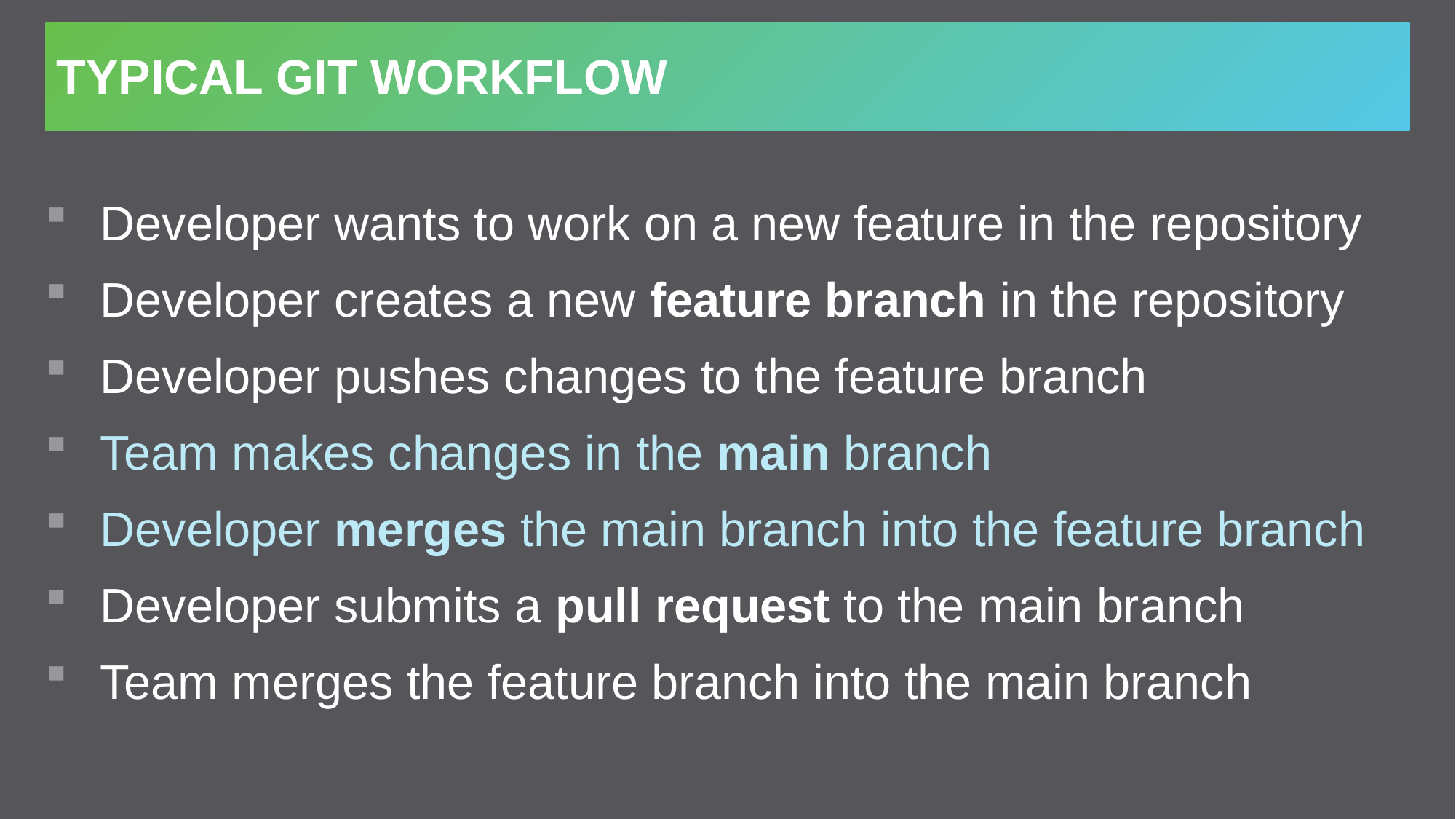

# Typical Git Workflow
Developer wants to work on a new feature in the repository
Developer creates a new feature branch in the repository
Developer pushes changes to the feature branch
Team makes changes in the main branch
Developer merges the main branch into the feature branch
Developer submits a pull request to the main branch
Team merges the feature branch into the main branch